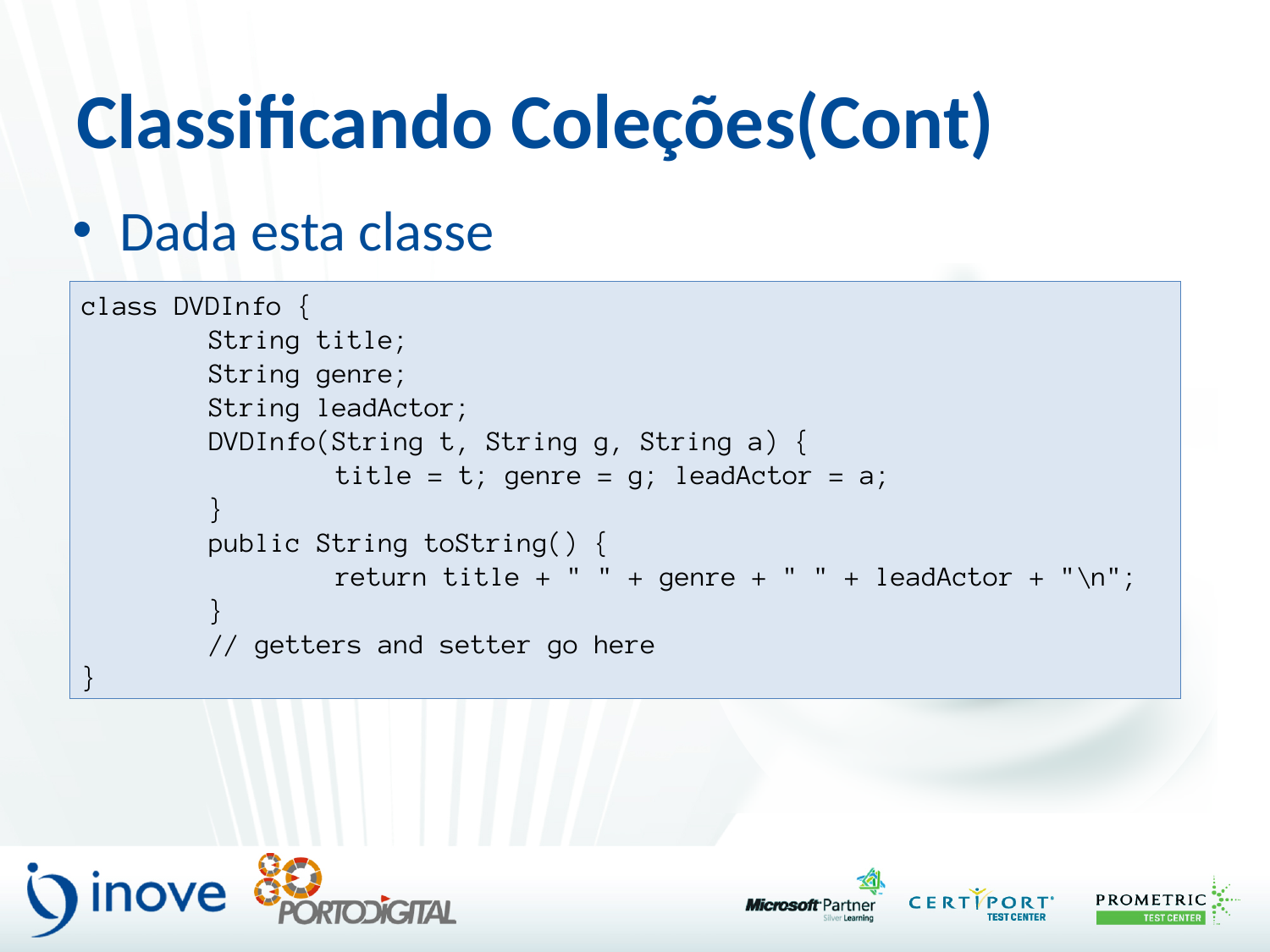

# Classificando Coleções(Cont)
Dada esta classe

class DVDInfo {
	String title;
	String genre;
	String leadActor;
	DVDInfo(String t, String g, String a) {
		title = t; genre = g; leadActor = a;
	}
	public String toString() {
		return title + " " + genre + " " + leadActor + "\n";
	}
	// getters and setter go here
}